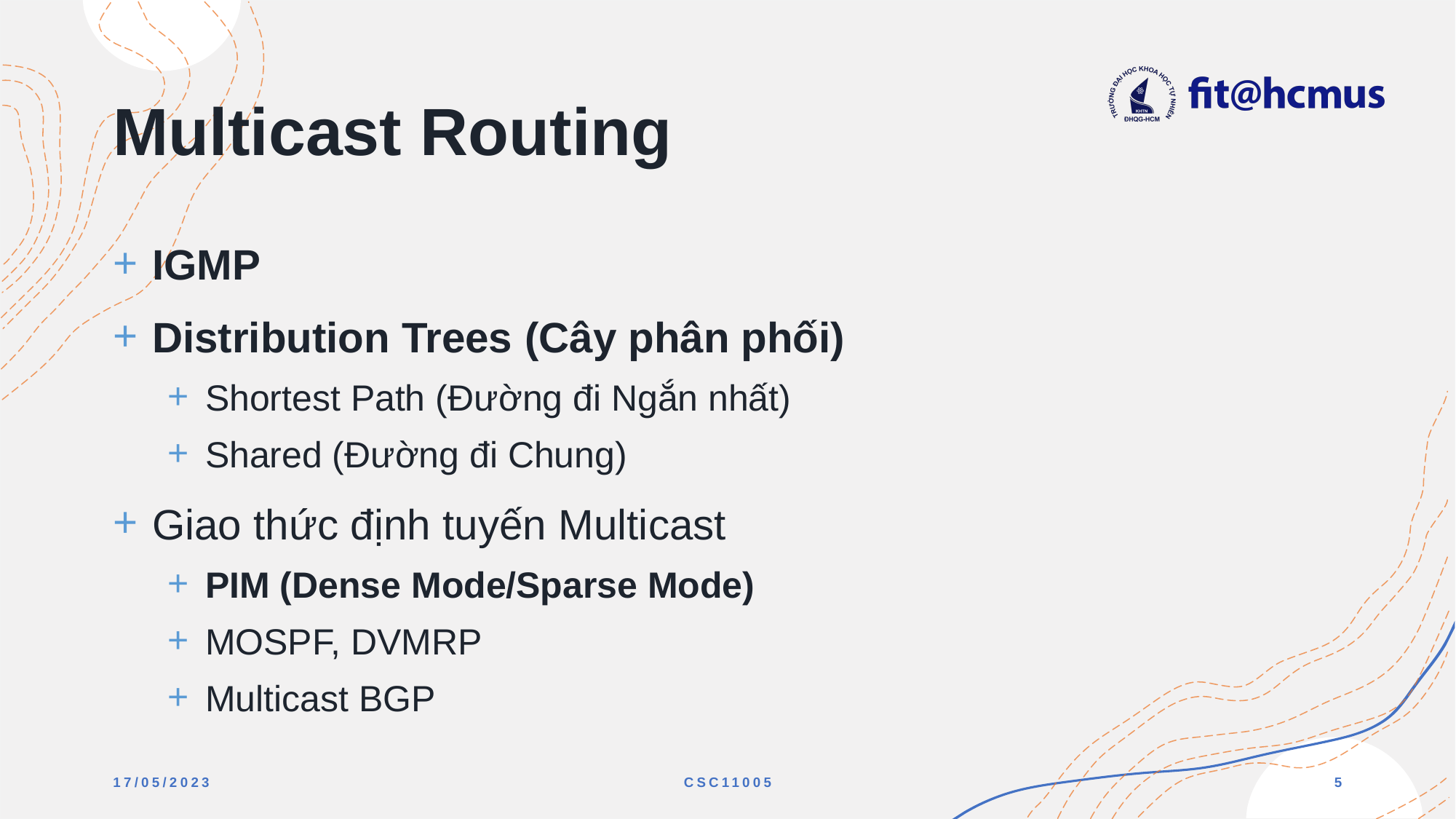

# Multicast Routing
 IGMP
 Distribution Trees (Cây phân phối)
 Shortest Path (Đường đi Ngắn nhất)
 Shared (Đường đi Chung)
 Giao thức định tuyến Multicast
 PIM (Dense Mode/Sparse Mode)
 MOSPF, DVMRP
 Multicast BGP
17/05/2023
CSC11005
5